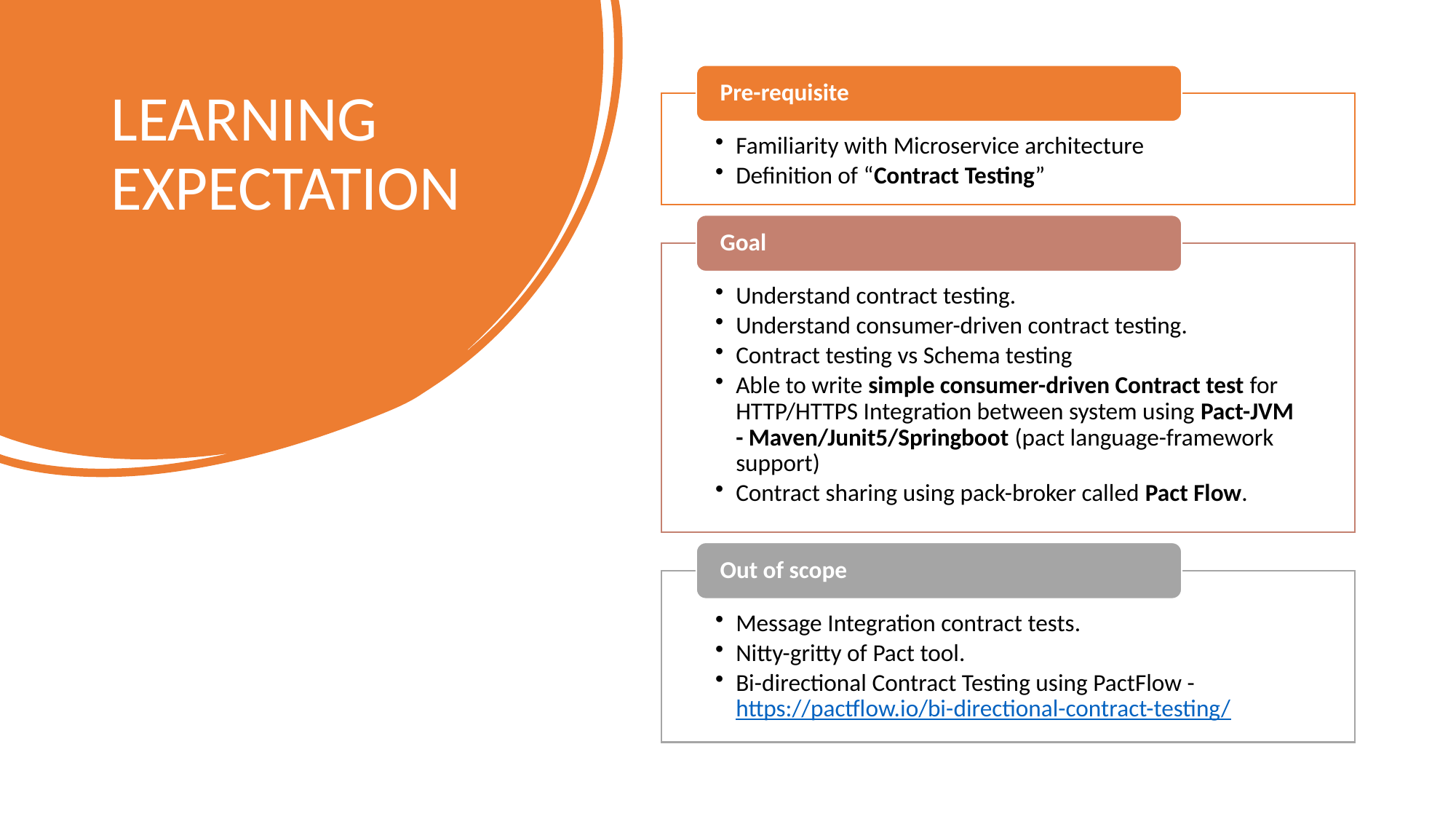

Familiarity with Microservice architecture
Definition of “Contract Testing”
Pre-requisite
Understand contract testing.
Understand consumer-driven contract testing.
Contract testing vs Schema testing
Able to write simple consumer-driven Contract test for HTTP/HTTPS Integration between system using Pact-JVM - Maven/Junit5/Springboot (pact language-framework support)
Contract sharing using pack-broker called Pact Flow.
Goal
Message Integration contract tests.
Nitty-gritty of Pact tool.
Bi-directional Contract Testing using PactFlow - https://pactflow.io/bi-directional-contract-testing/
Out of scope
# LEARNING EXPECTATION